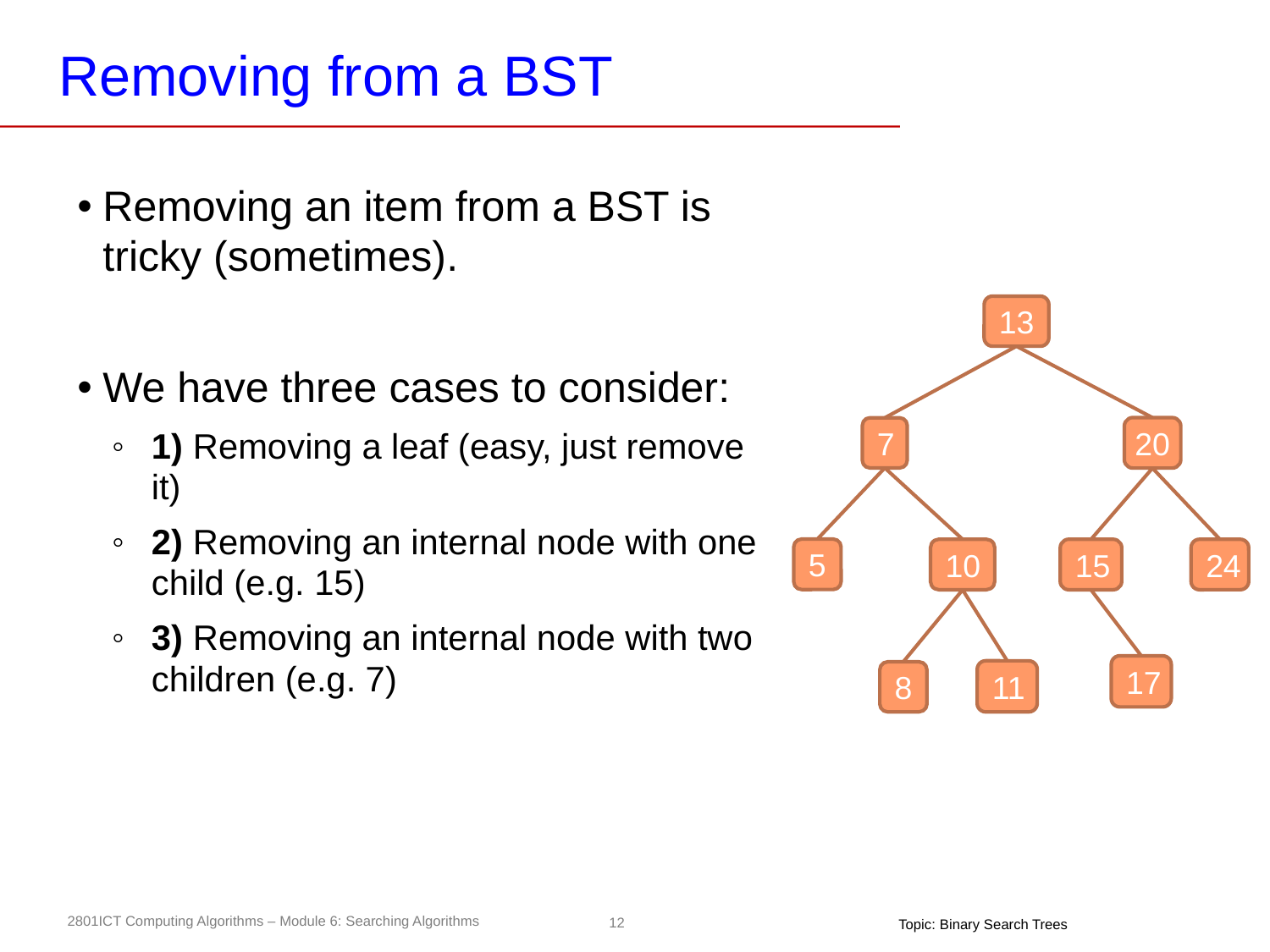

# Removing from a BST
Removing an item from a BST is tricky (sometimes).

We have three cases to consider:
1) Removing a leaf (easy, just remove it)
2) Removing an internal node with one child (e.g. 15)
3) Removing an internal node with two children (e.g. 7)
13
20
7
5
10
15
24
11
8
17
Topic: Binary Search Trees